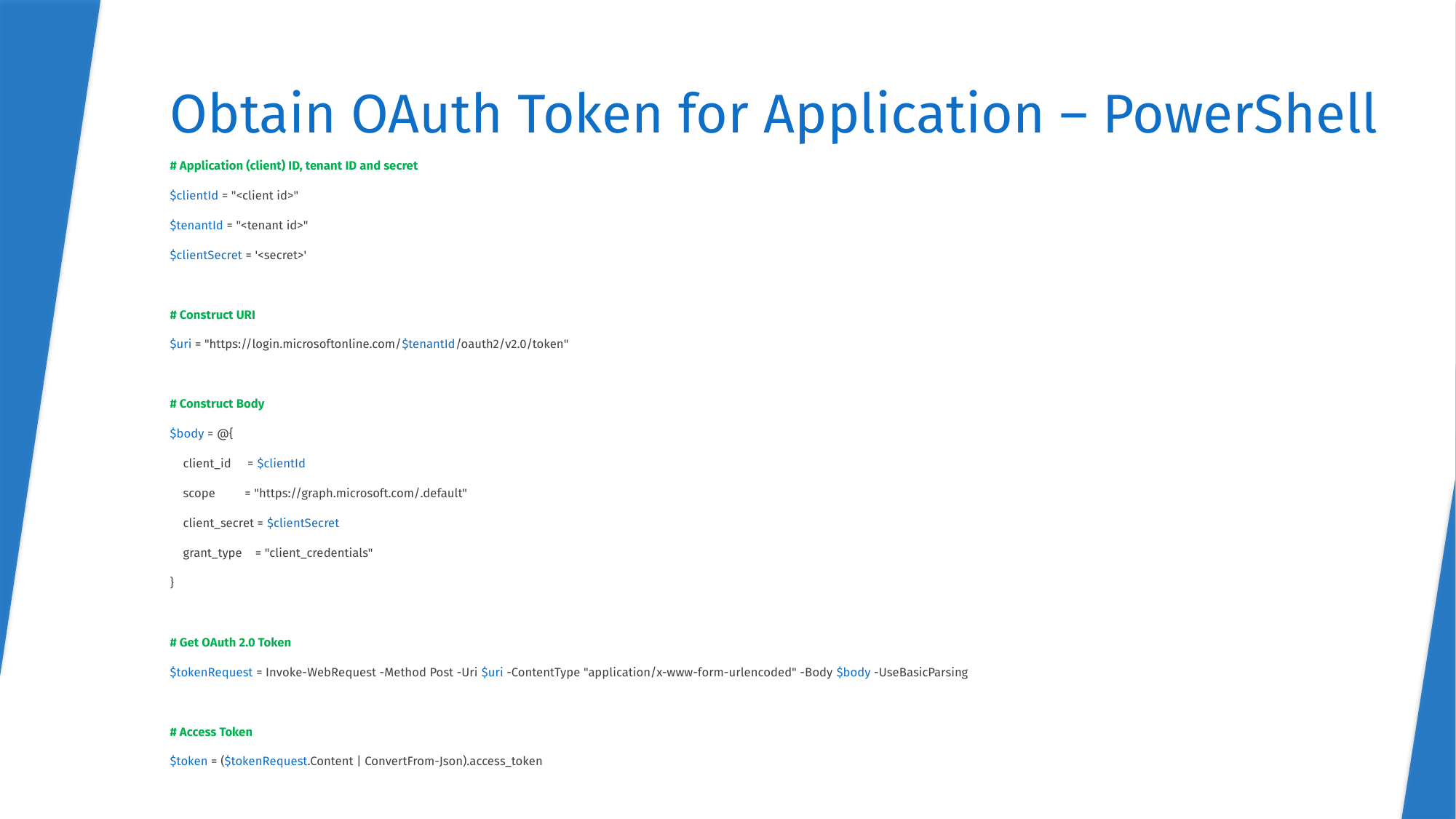

# Obtain OAuth Token for Application – PowerShell
# Application (client) ID, tenant ID and secret
$clientId = "<client id>"
$tenantId = "<tenant id>"
$clientSecret = '<secret>'

# Construct URI
$uri = "https://login.microsoftonline.com/$tenantId/oauth2/v2.0/token"

# Construct Body
$body = @{
    client_id     = $clientId
    scope         = "https://graph.microsoft.com/.default"
    client_secret = $clientSecret
    grant_type    = "client_credentials"
}

# Get OAuth 2.0 Token
$tokenRequest = Invoke-WebRequest -Method Post -Uri $uri -ContentType "application/x-www-form-urlencoded" -Body $body -UseBasicParsing

# Access Token
$token = ($tokenRequest.Content | ConvertFrom-Json).access_token